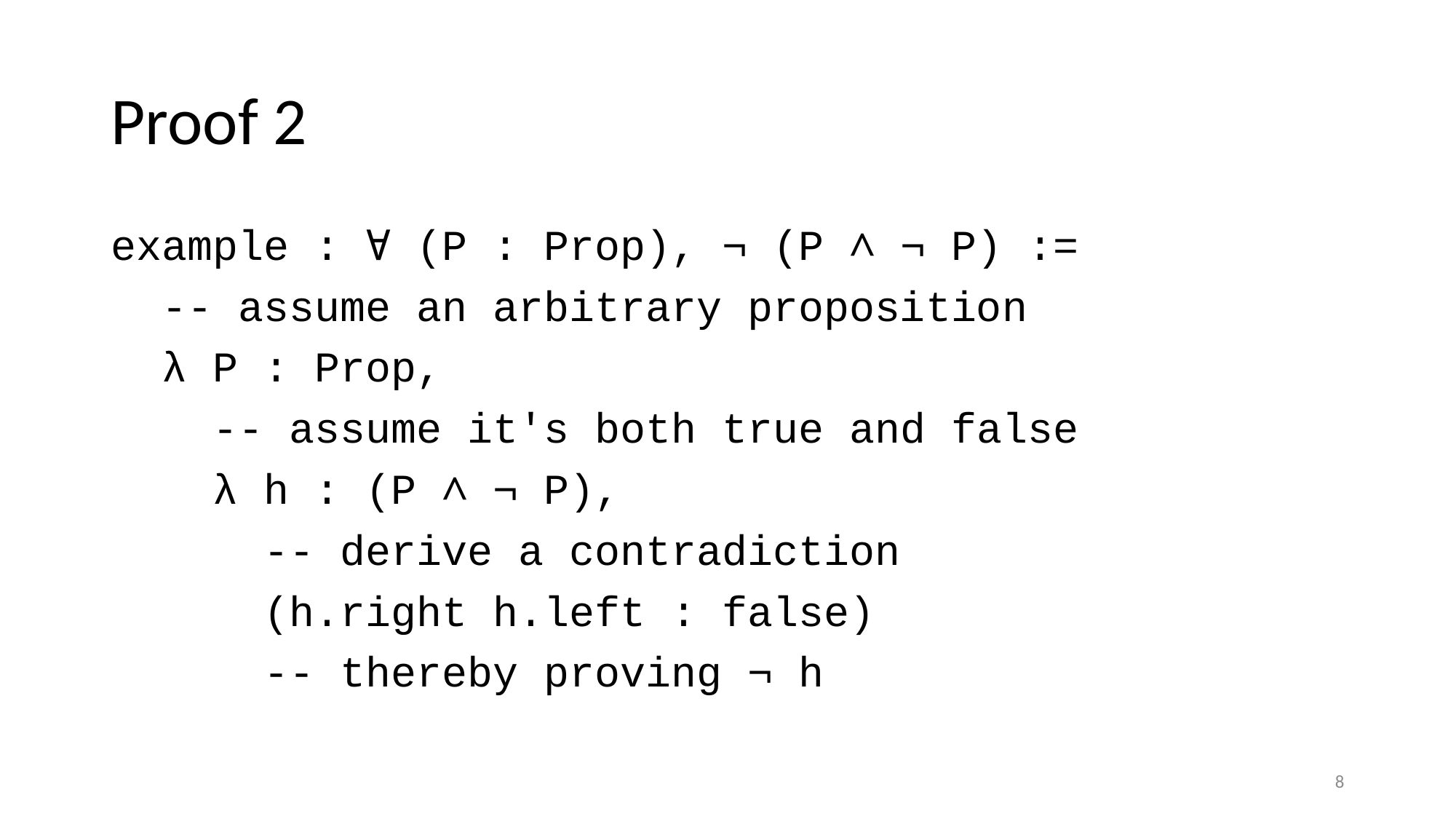

# Proof 2
example : ∀ (P : Prop), ¬ (P ∧ ¬ P) :=
  -- assume an arbitrary proposition
  λ P : Prop,
    -- assume it's both true and false
    λ h : (P ∧ ¬ P),
      -- derive a contradiction
      (h.right h.left : false)
      -- thereby proving ¬ h
8